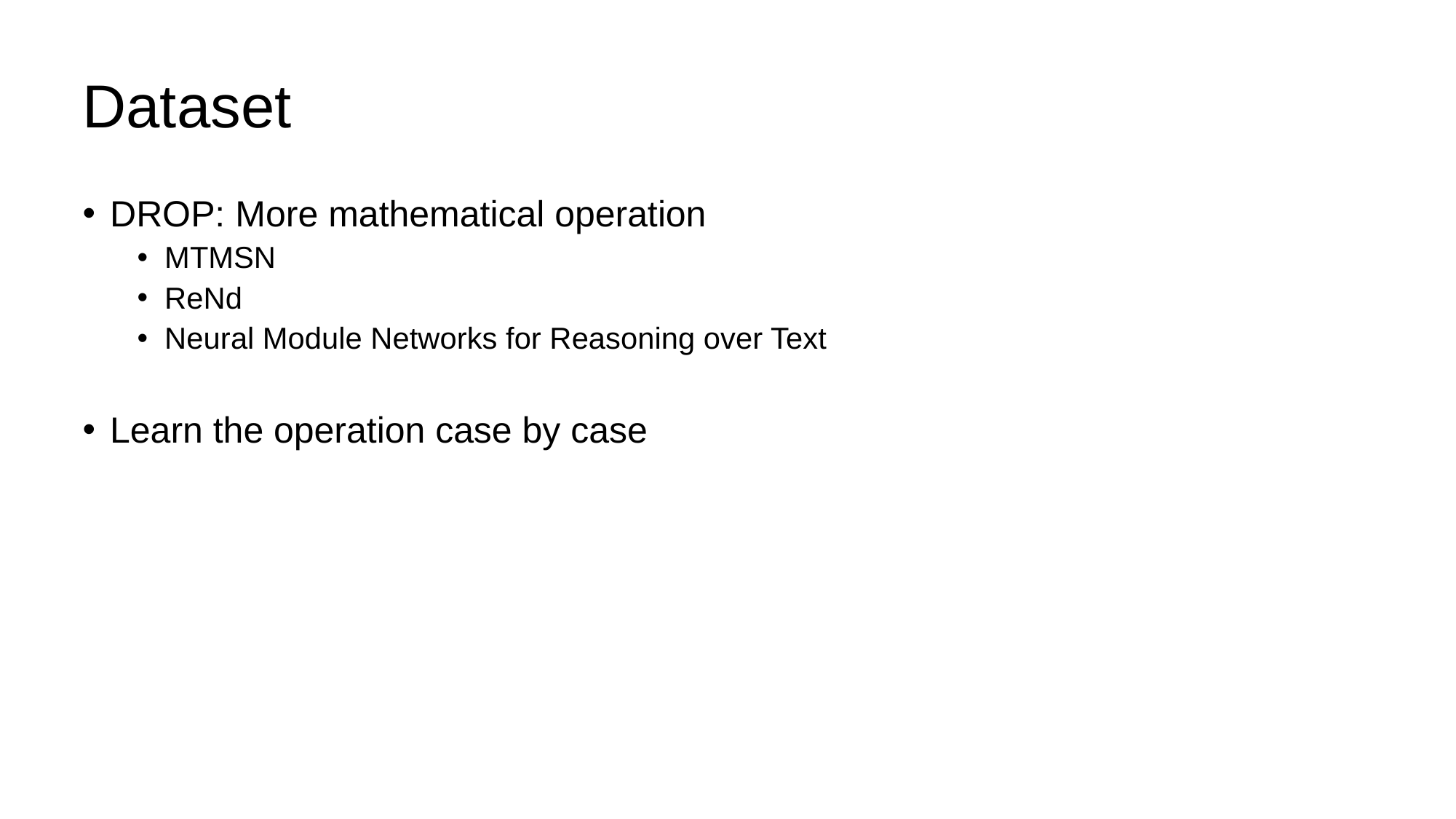

# Dataset
DROP: More mathematical operation
MTMSN
ReNd
Neural Module Networks for Reasoning over Text

Learn the operation case by case